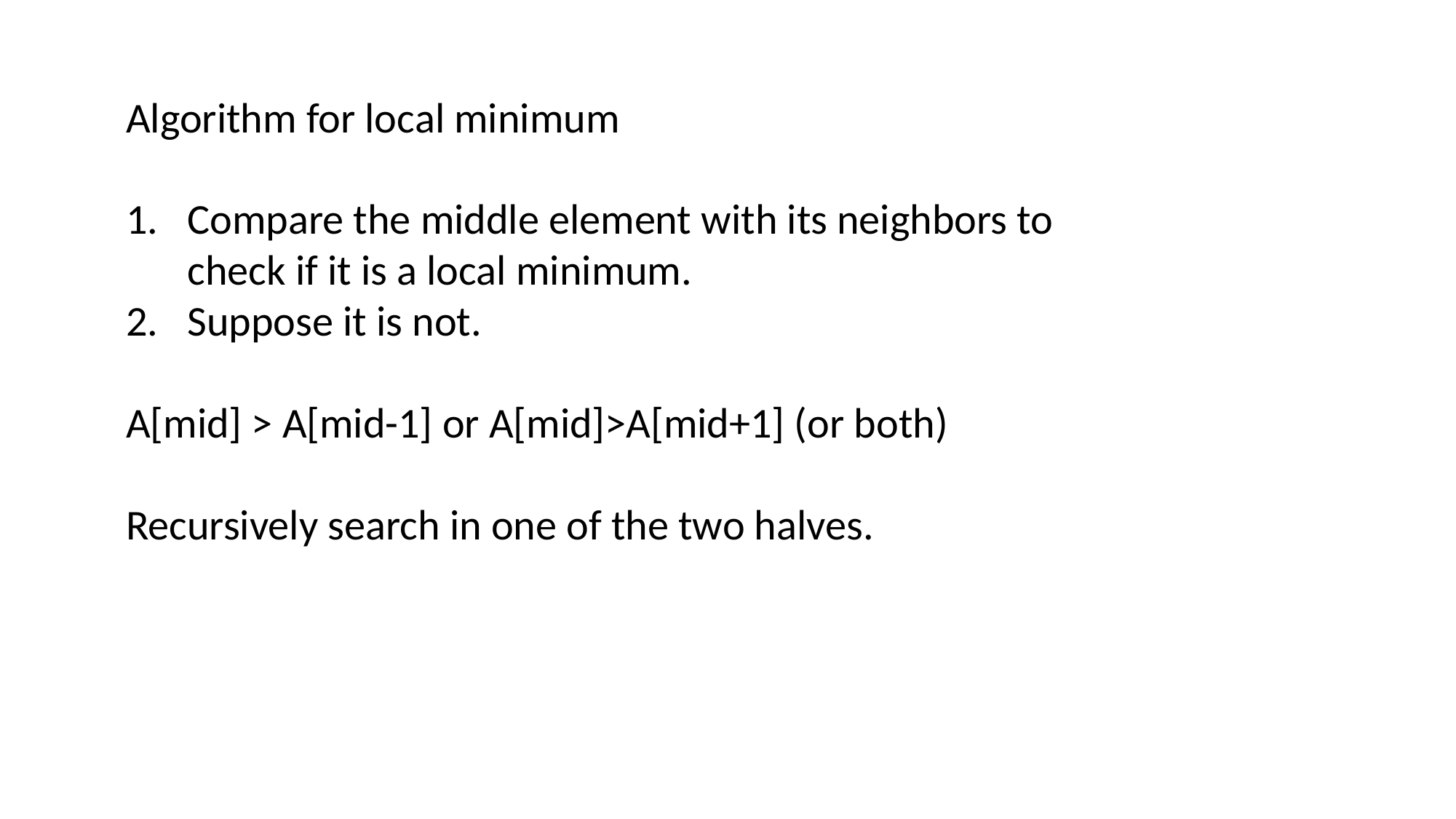

Algorithm for local minimum

Compare the middle element with its neighbors to check if it is a local minimum.
Suppose it is not.

A[mid] > A[mid-1] or A[mid]>A[mid+1] (or both)

Recursively search in one of the two halves.